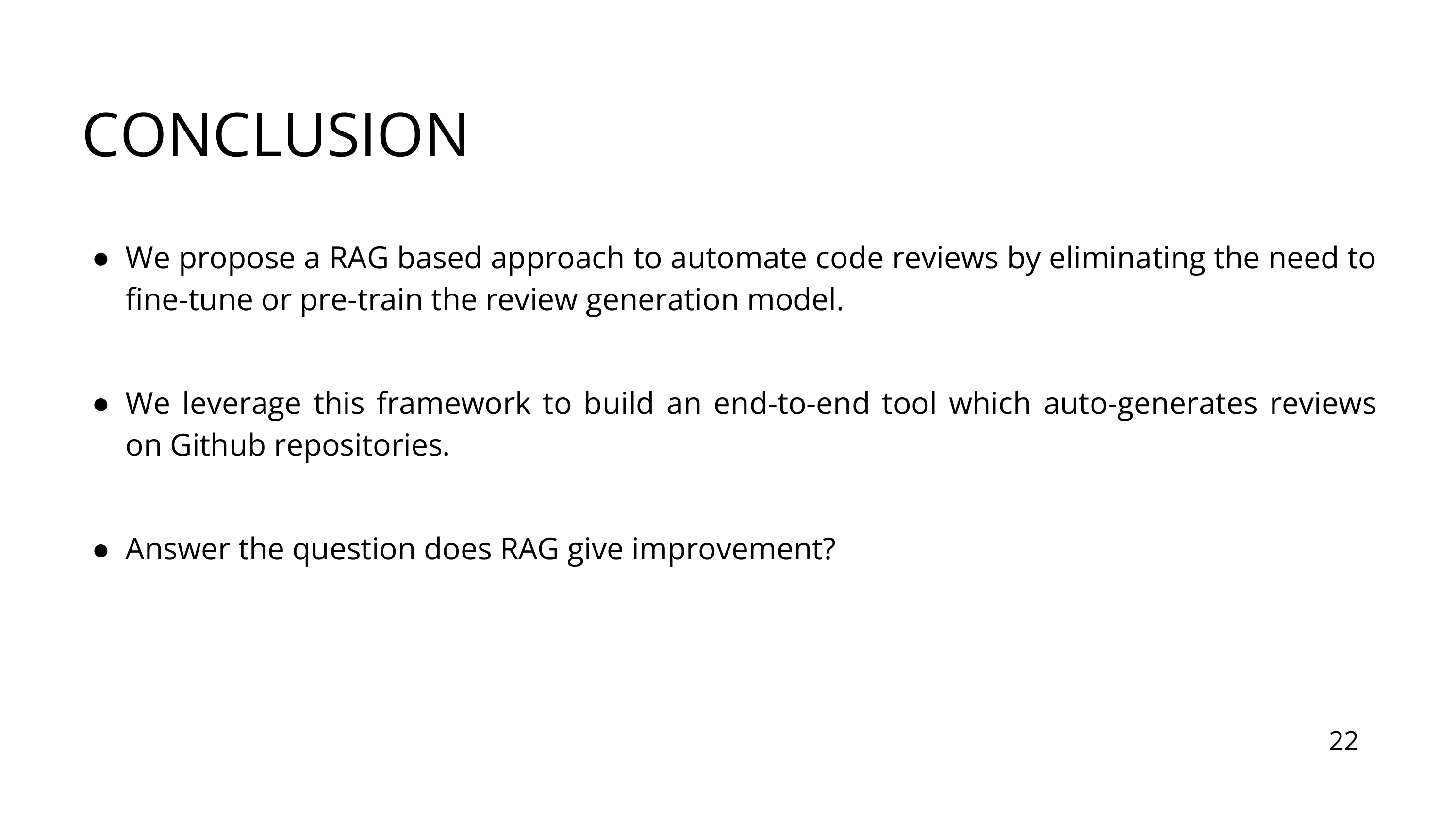

CONCLUSION
We propose a RAG based approach to automate code reviews by eliminating the need to fine-tune or pre-train the review generation model.

We leverage this framework to build an end-to-end tool which auto-generates reviews on Github repositories.

Answer the question does RAG give improvement?
22